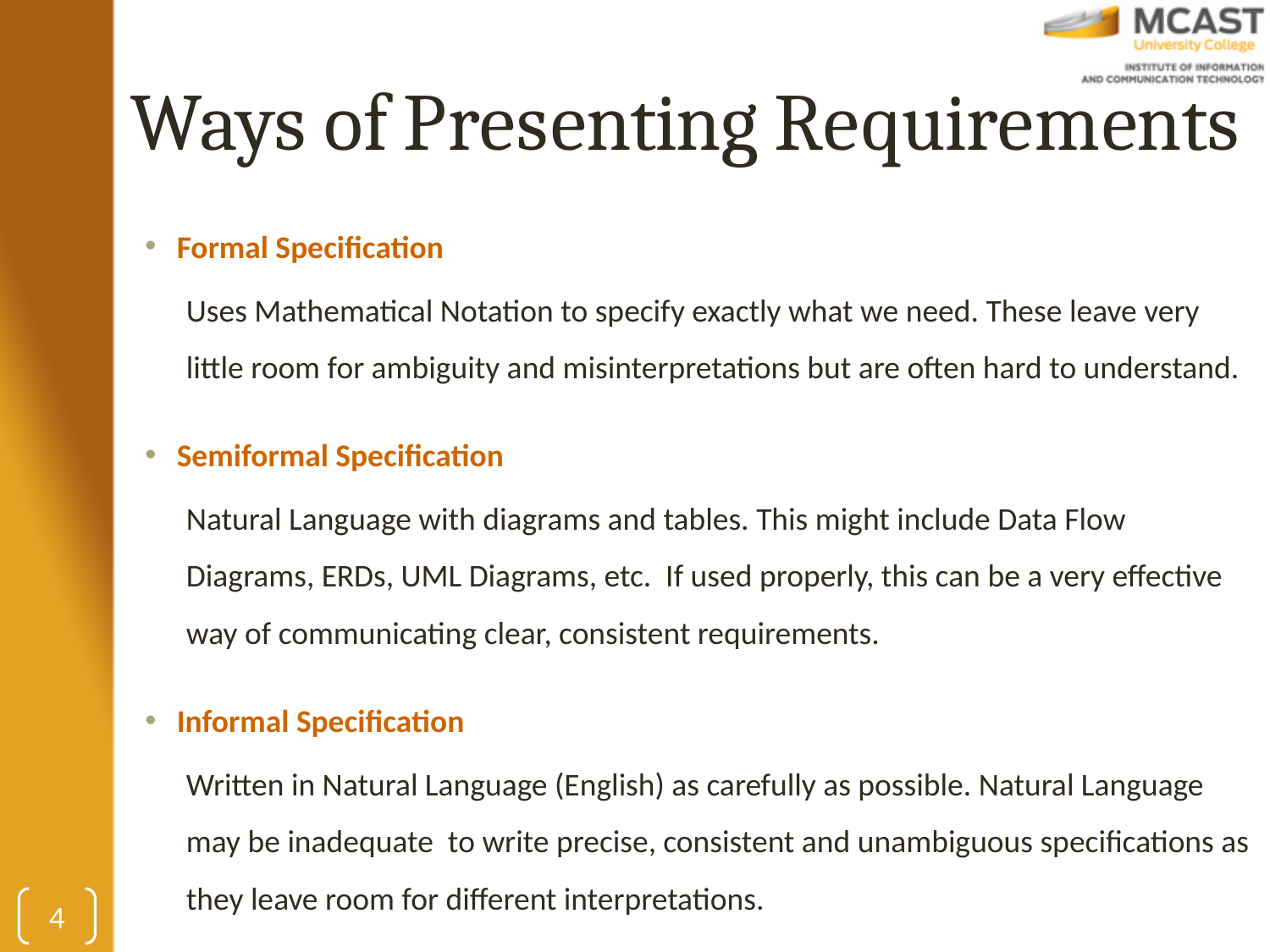

# Ways of Presenting Requirements
Formal Specification
Uses Mathematical Notation to specify exactly what we need. These leave very little room for ambiguity and misinterpretations but are often hard to understand.

Semiformal Specification
Natural Language with diagrams and tables. This might include Data Flow Diagrams, ERDs, UML Diagrams, etc.  If used properly, this can be a very effective way of communicating clear, consistent requirements.

Informal Specification
Written in Natural Language (English) as carefully as possible. Natural Language may be inadequate  to write precise, consistent and unambiguous specifications as they leave room for different interpretations.

4